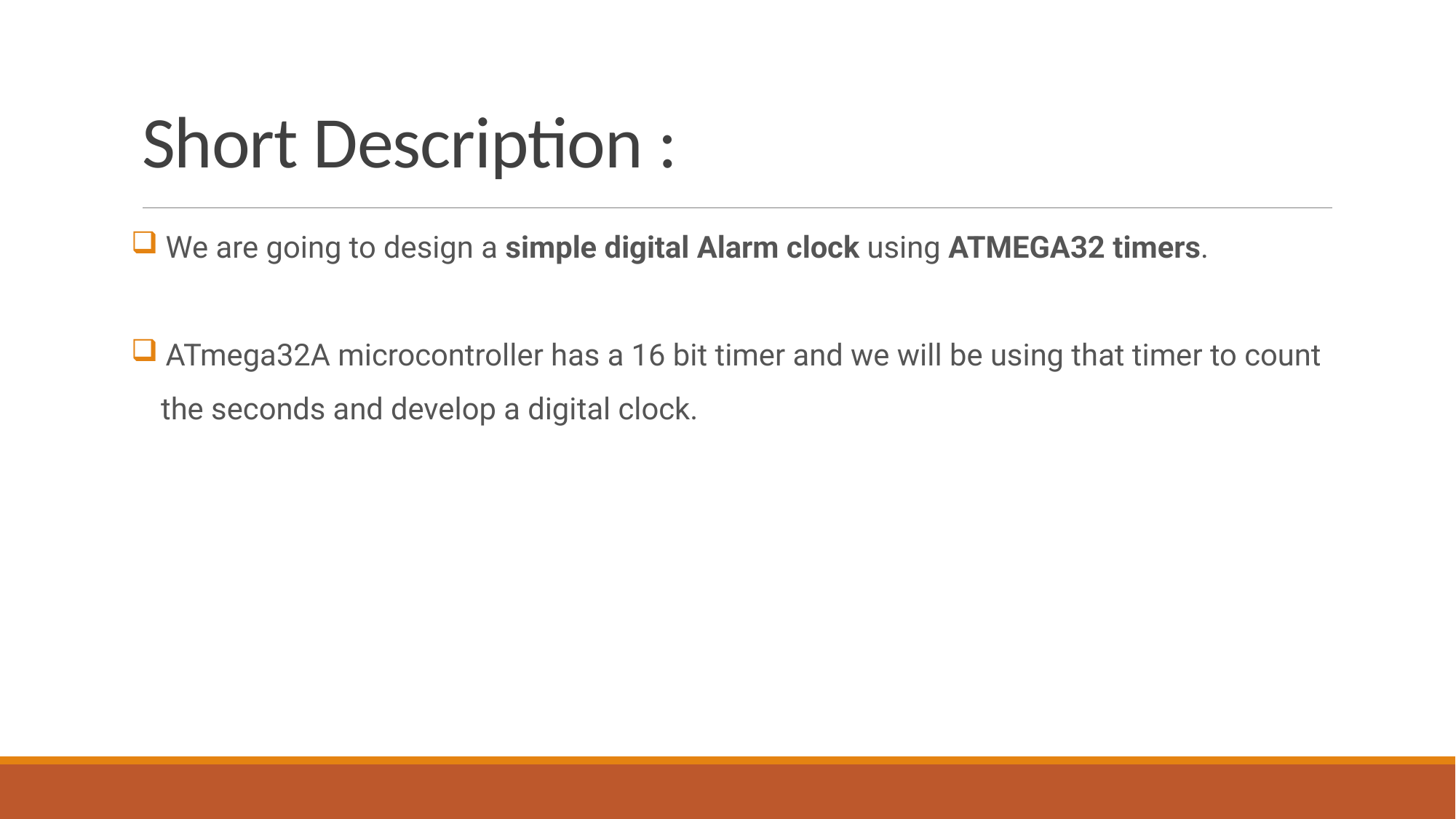

# Short Description :
 We are going to design a simple digital Alarm clock using ATMEGA32 timers.

 ATmega32A microcontroller has a 16 bit timer and we will be using that timer to count
    the seconds and develop a digital clock.